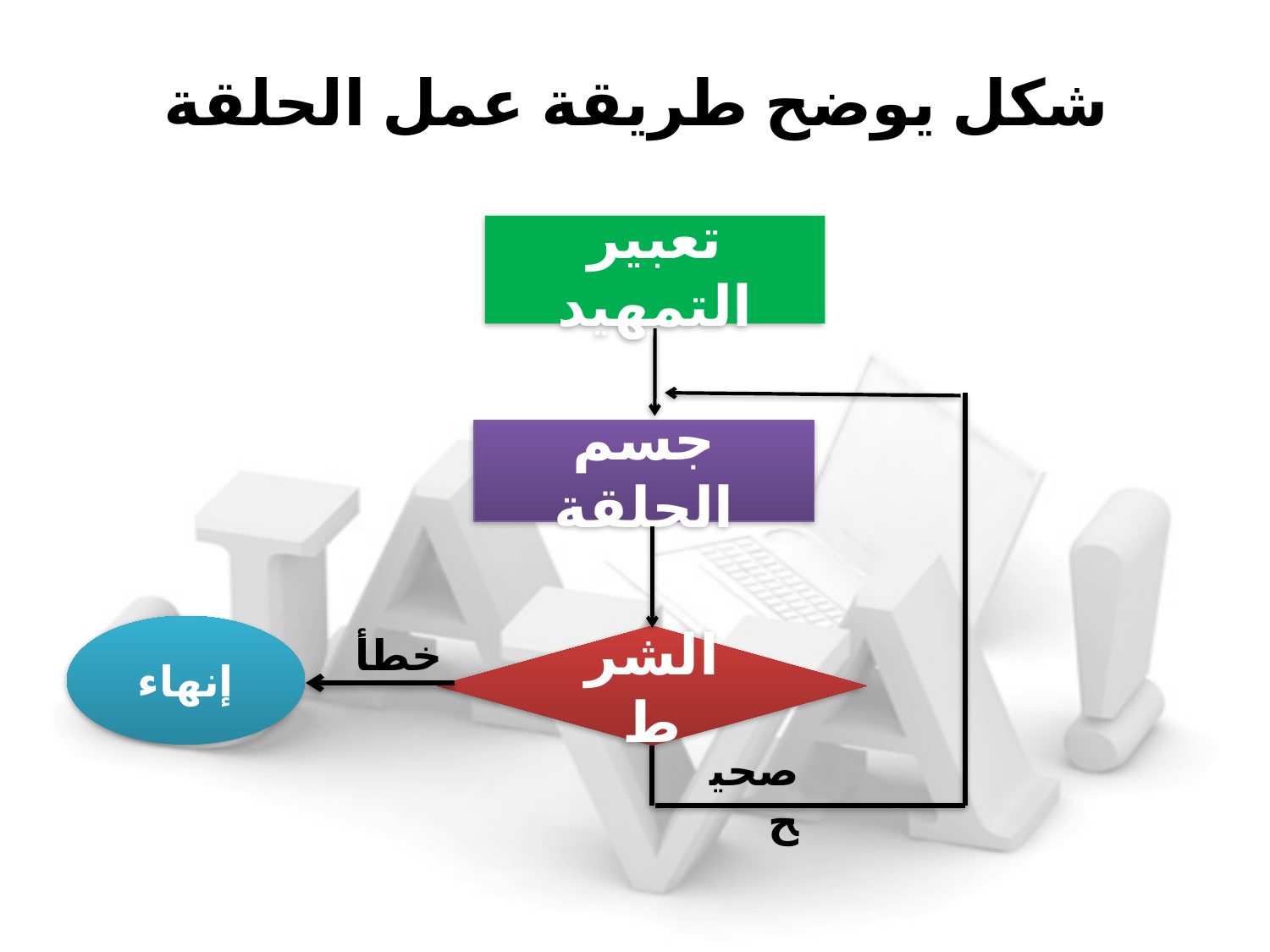

# شكل يوضح طريقة عمل الحلقة
تعبير التمهيد
جسم الحلقة
إنهاء
خطأ
الشرط
صحيح